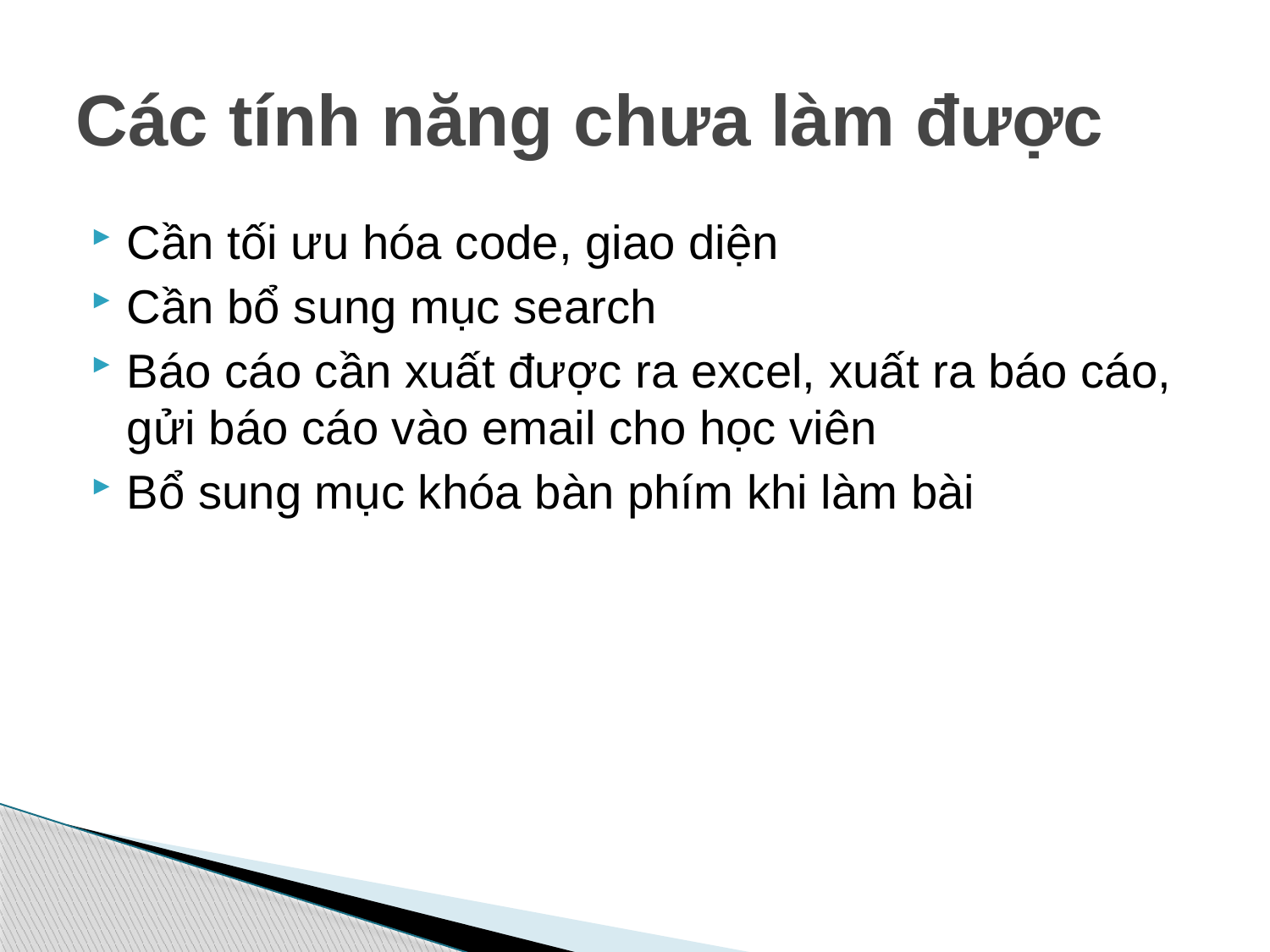

# Các tính năng chưa làm được
Cần tối ưu hóa code, giao diện
Cần bổ sung mục search
Báo cáo cần xuất được ra excel, xuất ra báo cáo, gửi báo cáo vào email cho học viên
Bổ sung mục khóa bàn phím khi làm bài